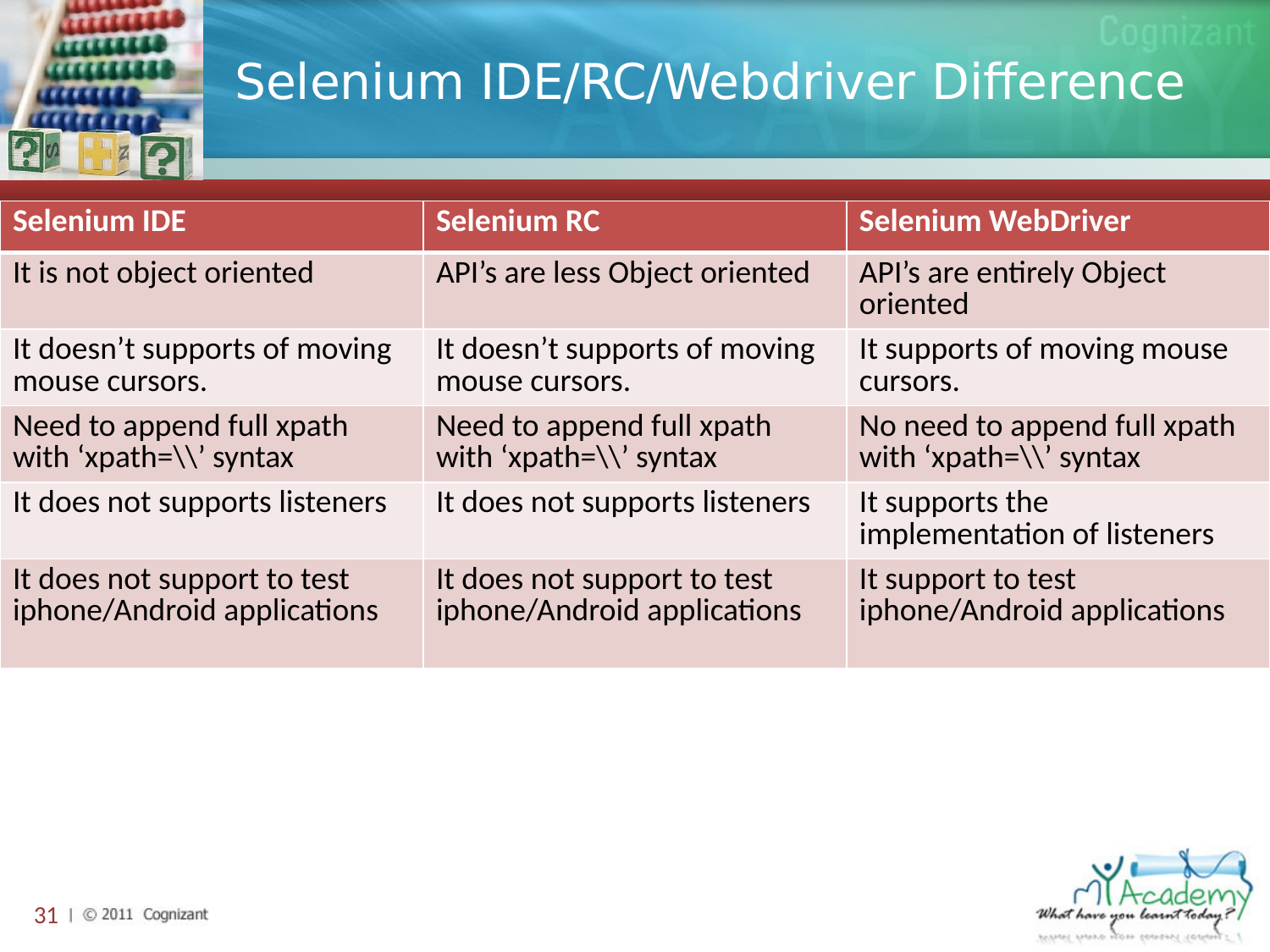

# Selenium IDE/RC/Webdriver Difference
| Selenium IDE | Selenium RC | Selenium WebDriver |
| --- | --- | --- |
| It is not object oriented | API’s are less Object oriented | API’s are entirely Object oriented |
| It doesn’t supports of moving mouse cursors. | It doesn’t supports of moving mouse cursors. | It supports of moving mouse cursors. |
| Need to append full xpath with ‘xpath=\\’ syntax | Need to append full xpath with ‘xpath=\\’ syntax | No need to append full xpath with ‘xpath=\\’ syntax |
| It does not supports listeners | It does not supports listeners | It supports the implementation of listeners |
| It does not support to test iphone/Android applications | It does not support to test iphone/Android applications | It support to test iphone/Android applications |
31